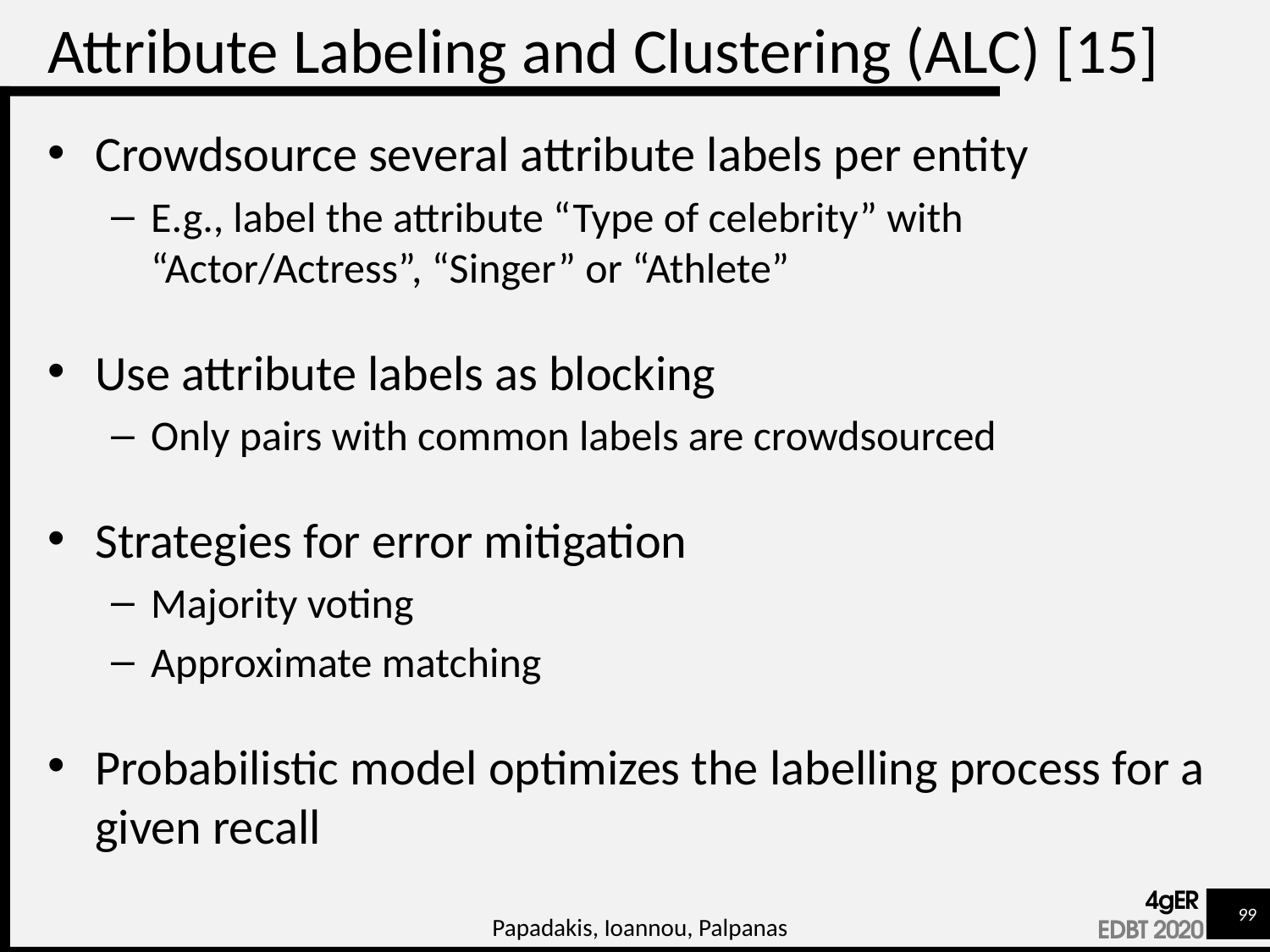

# Attribute Labeling and Clustering (ALC) [15]
Crowdsource several attribute labels per entity
E.g., label the attribute “Type of celebrity” with “Actor/Actress”, “Singer” or “Athlete”

Use attribute labels as blocking
Only pairs with common labels are crowdsourced

Strategies for error mitigation
Majority voting
Approximate matching

Probabilistic model optimizes the labelling process for a given recall

Papadakis, Ioannou, Palpanas